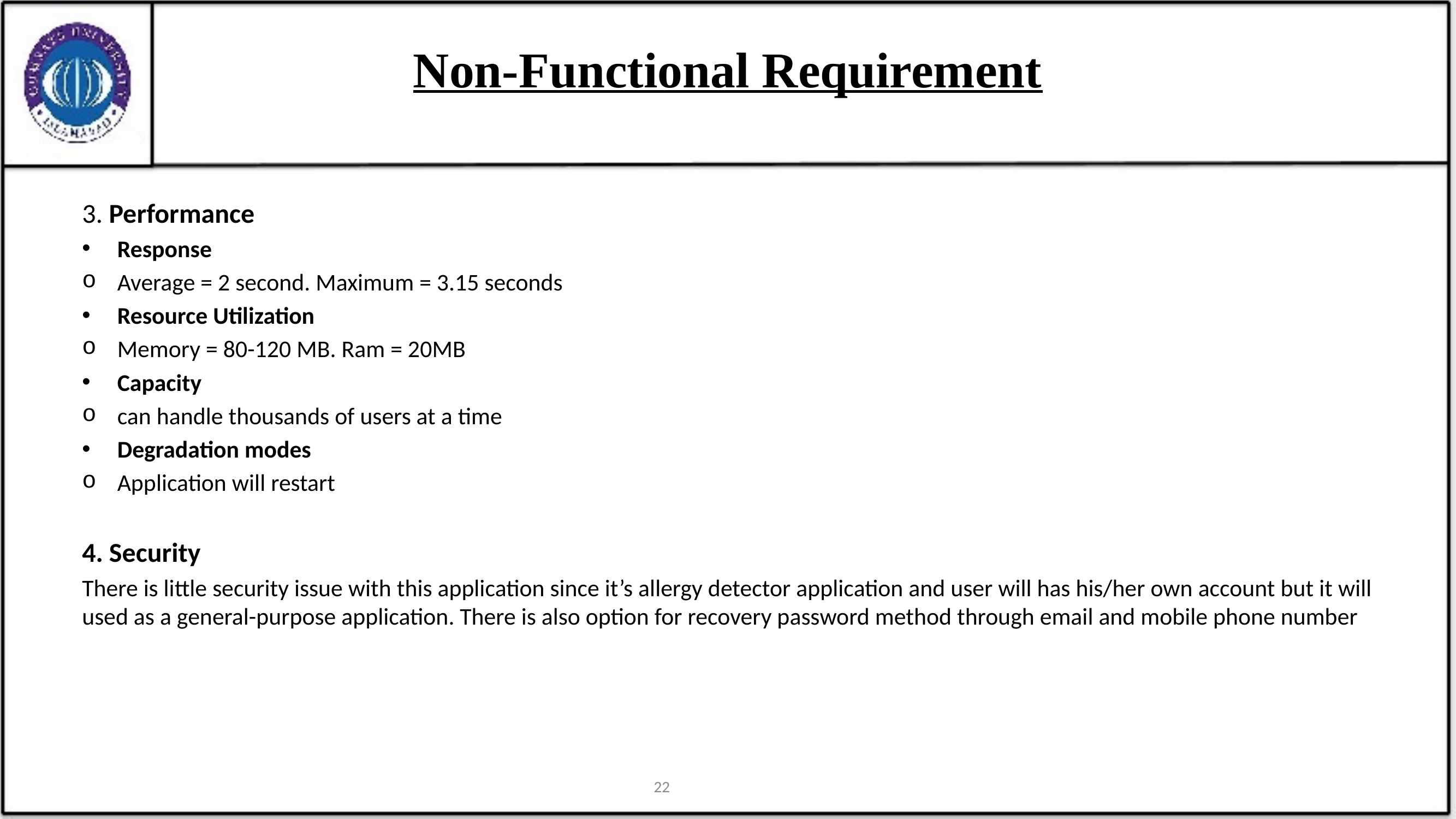

# Non-Functional Requirement
3. Performance
Response
Average = 2 second. Maximum = 3.15 seconds
Resource Utilization
Memory = 80-120 MB. Ram = 20MB
Capacity
can handle thousands of users at a time
Degradation modes
Application will restart

4. Security
There is little security issue with this application since it’s allergy detector application and user will has his/her own account but it will used as a general-purpose application. There is also option for recovery password method through email and mobile phone number

22